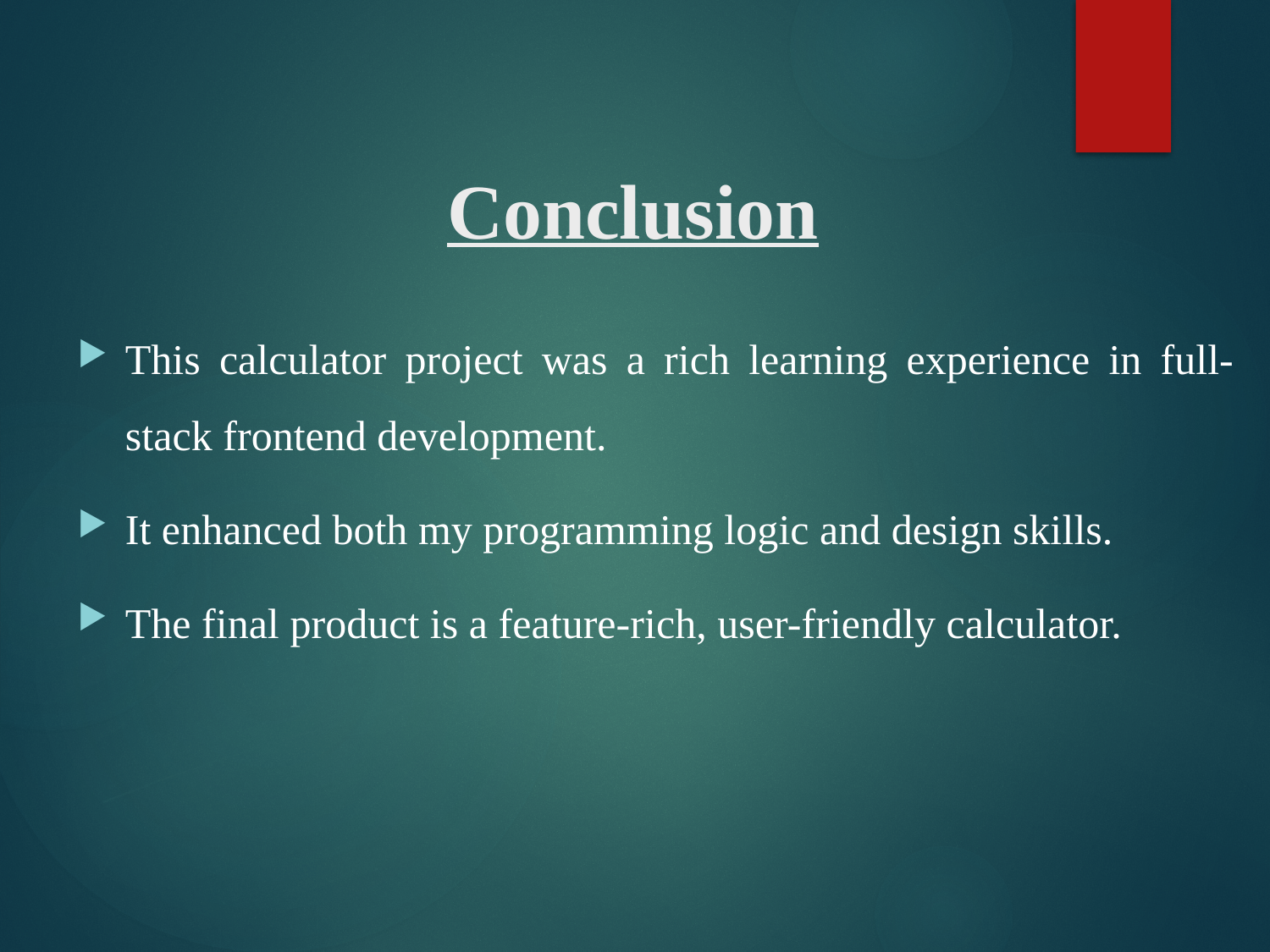

# Conclusion
This calculator project was a rich learning experience in full-stack frontend development.
It enhanced both my programming logic and design skills.
The final product is a feature-rich, user-friendly calculator.